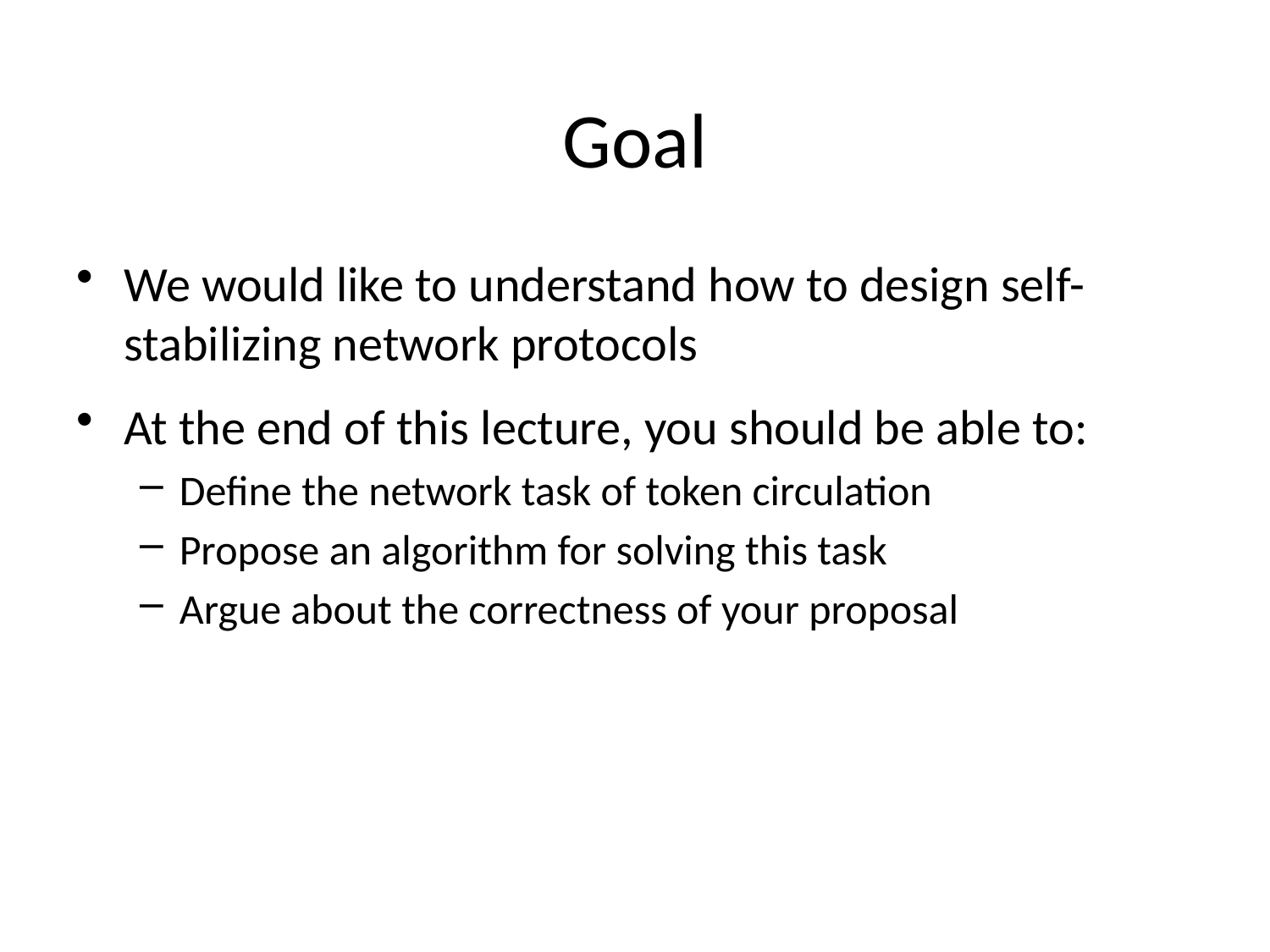

# Goal
We would like to understand how to design self-stabilizing network protocols
At the end of this lecture, you should be able to:
Define the network task of token circulation
Propose an algorithm for solving this task
Argue about the correctness of your proposal